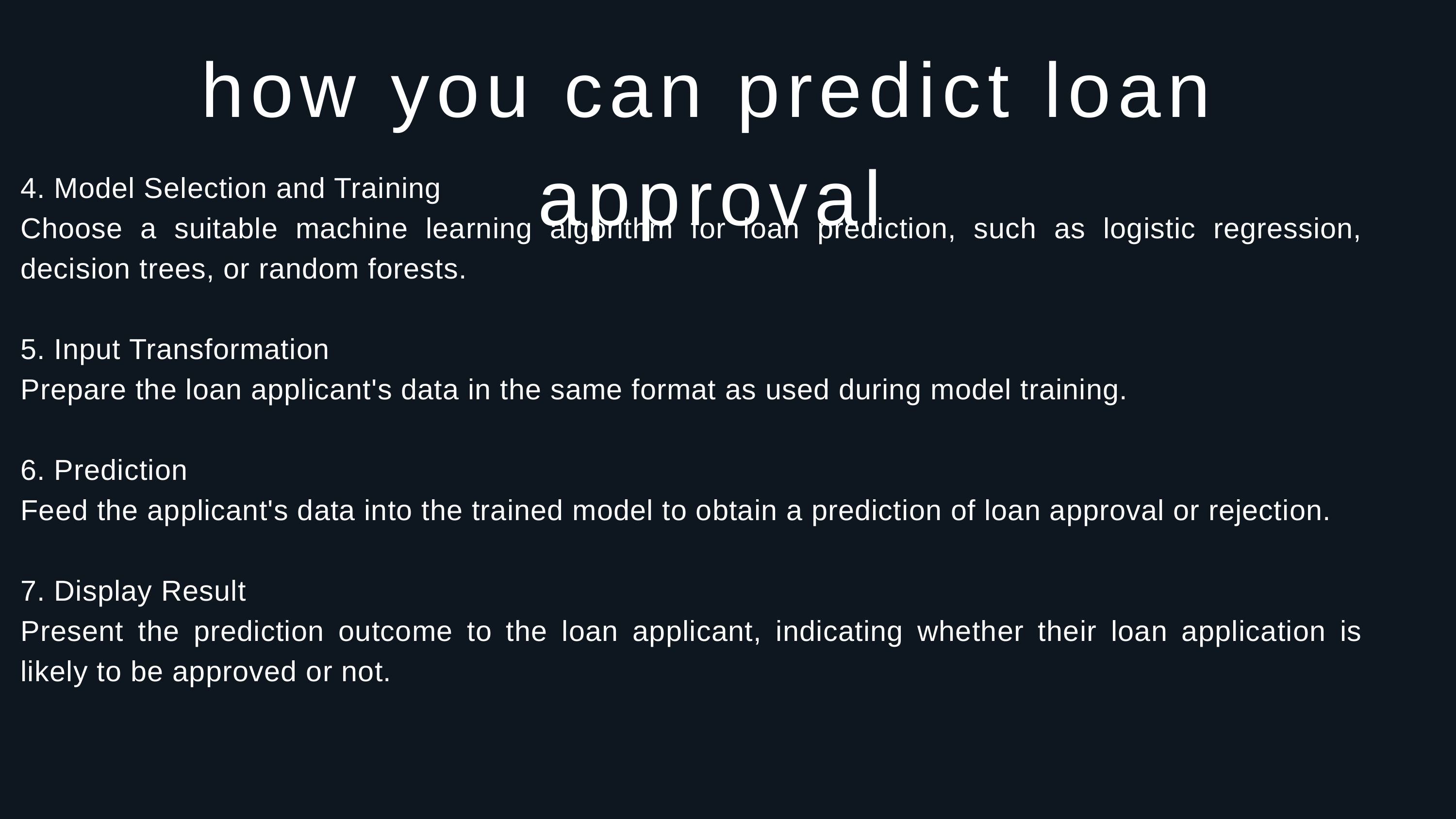

how you can predict loan approval

4. Model Selection and Training
Choose a suitable machine learning algorithm for loan prediction, such as logistic regression, decision trees, or random forests.

5. Input Transformation
Prepare the loan applicant's data in the same format as used during model training.

6. Prediction
Feed the applicant's data into the trained model to obtain a prediction of loan approval or rejection.

7. Display Result
Present the prediction outcome to the loan applicant, indicating whether their loan application is likely to be approved or not.